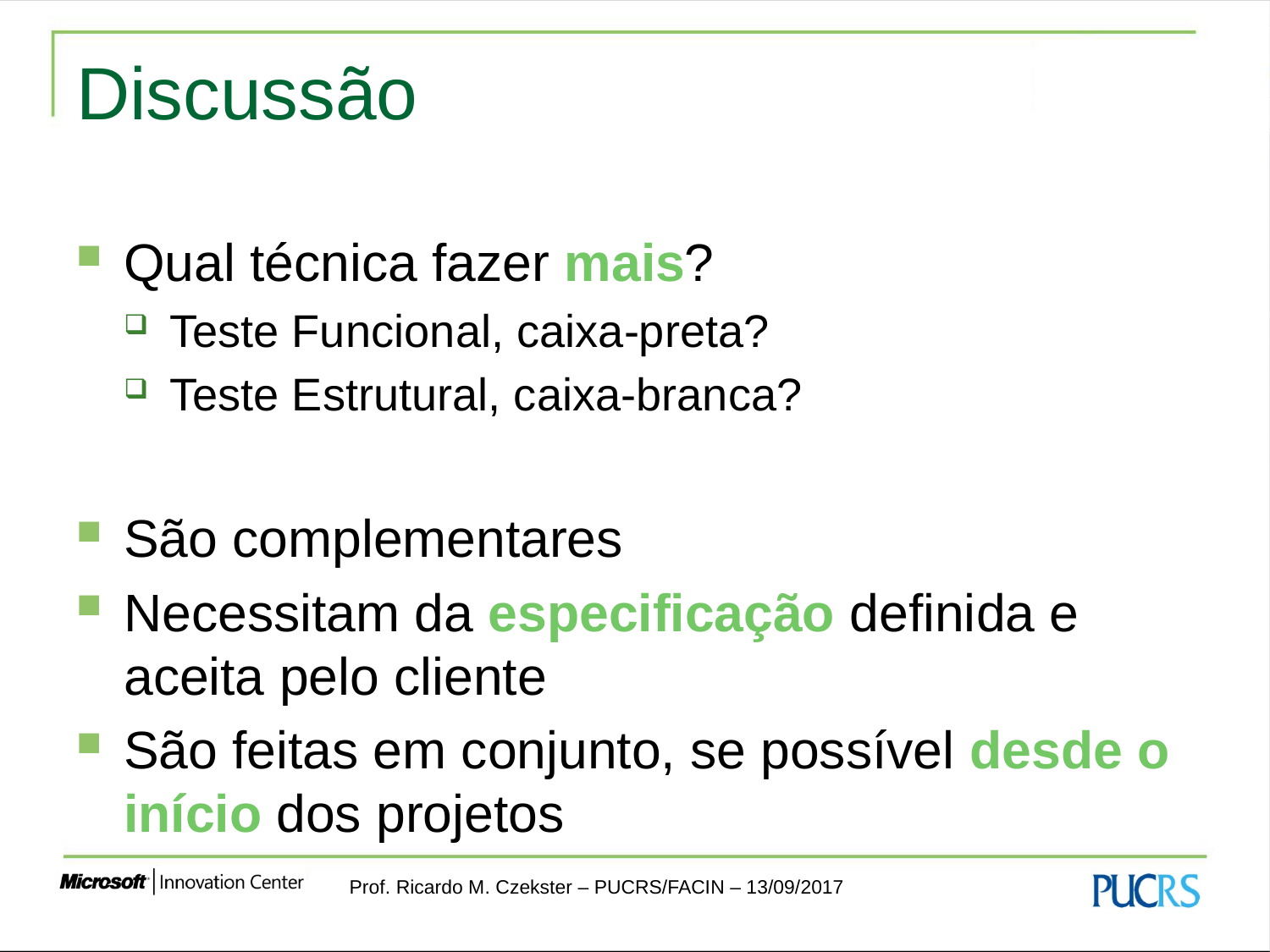

# Discussão
Qual técnica fazer mais?
Teste Funcional, caixa-preta?
Teste Estrutural, caixa-branca?

São complementares
Necessitam da especificação definida e aceita pelo cliente
São feitas em conjunto, se possível desde o início dos projetos